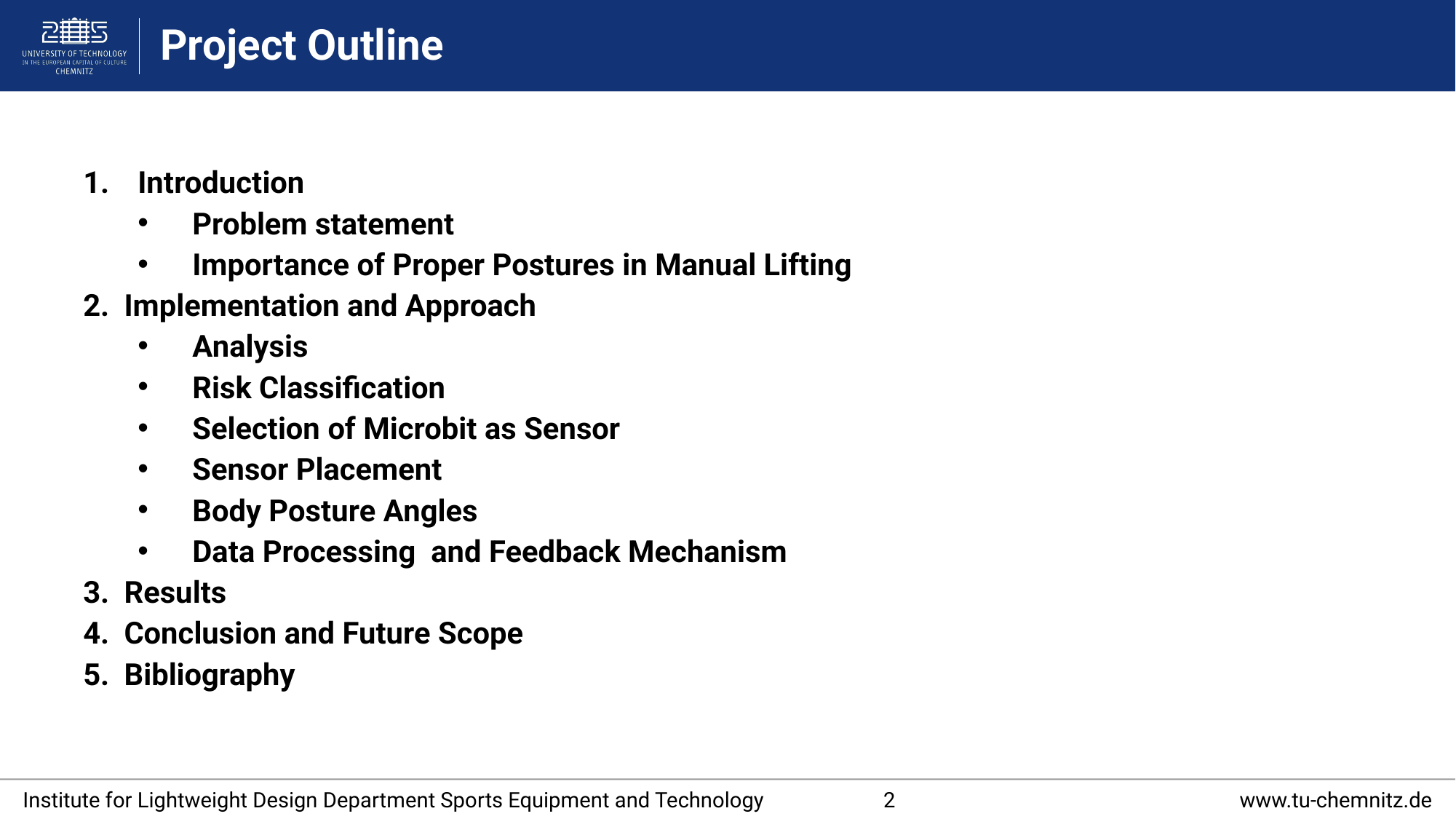

# Project Outline
Introduction
Problem statement
Importance of Proper Postures in Manual Lifting
Implementation and Approach
Analysis
Risk Classification
Selection of Microbit as Sensor
Sensor Placement
Body Posture Angles
Data Processing  and Feedback Mechanism
Results
Conclusion and Future Scope
Bibliography